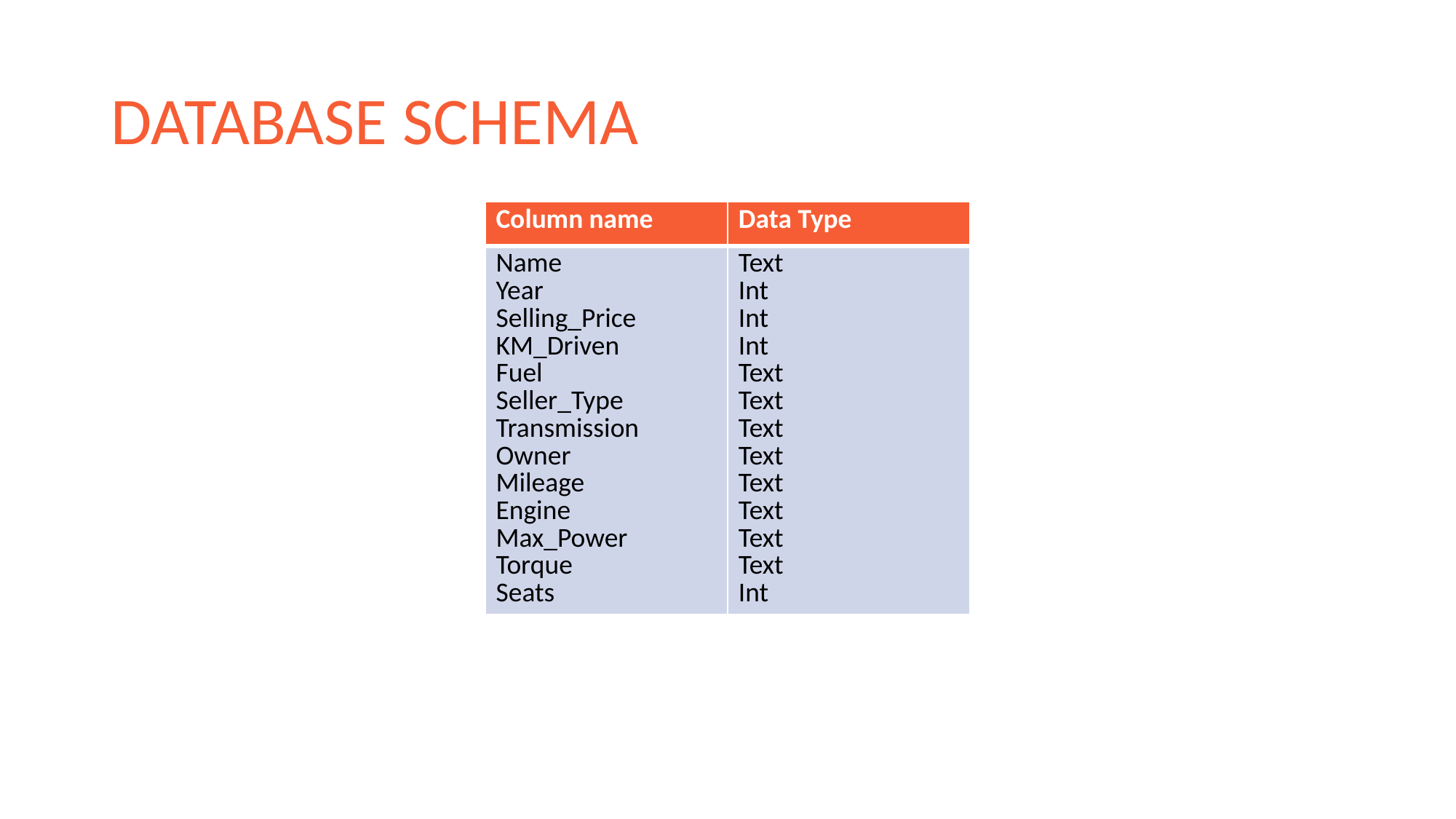

# DATABASE SCHEMA
| Column name | Data Type |
| --- | --- |
| Name Year Selling\_Price KM\_Driven Fuel Seller\_Type Transmission Owner Mileage Engine Max\_Power Torque Seats | Text Int Int Int Text Text Text Text Text Text Text Text Int |